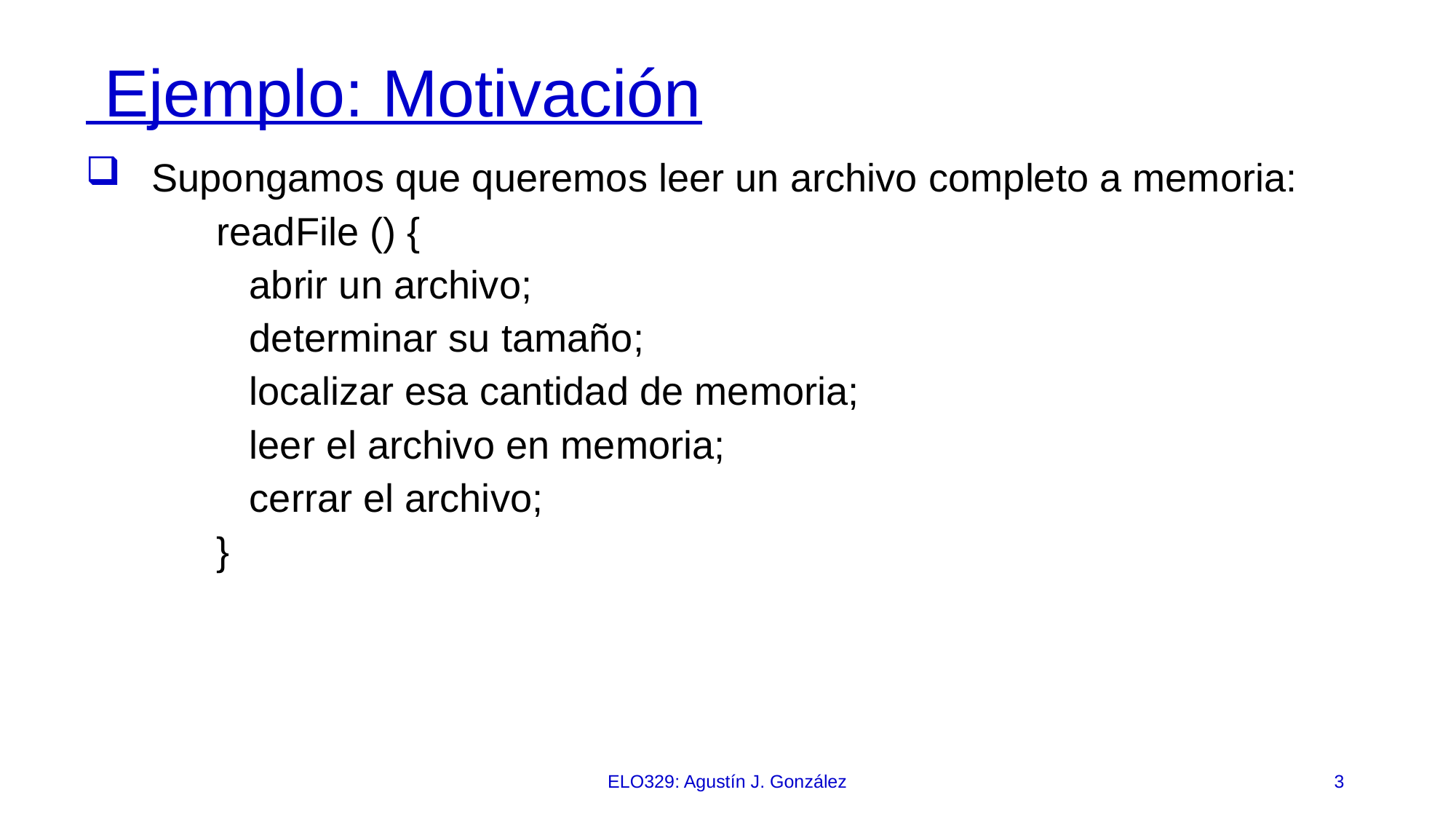

# Ejemplo: Motivación
Supongamos que queremos leer un archivo completo a memoria:
            readFile () {
               abrir un archivo;
               determinar su tamaño;
               localizar esa cantidad de memoria;
               leer el archivo en memoria;
               cerrar el archivo;
            }
ELO329: Agustín J. González
3